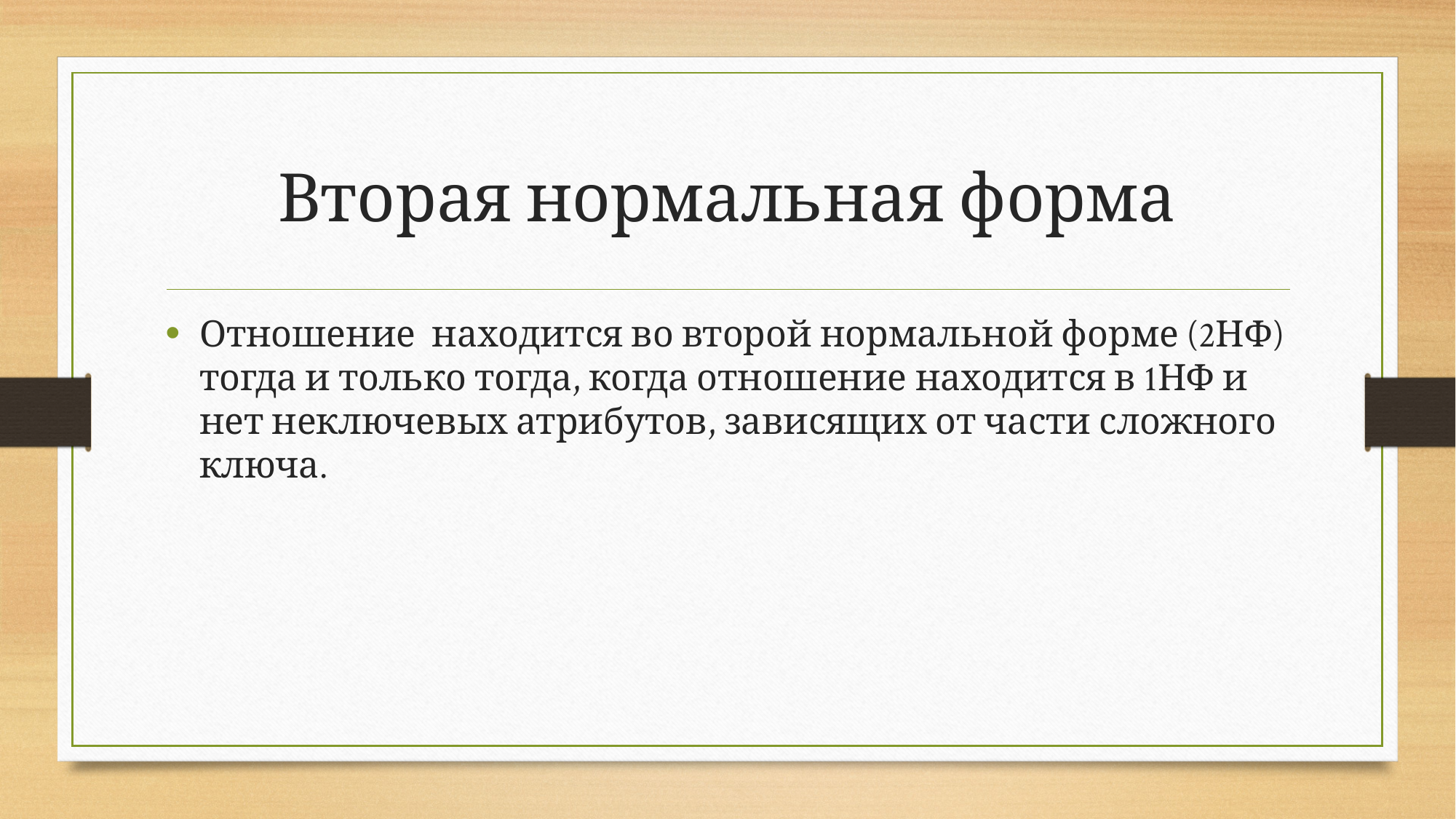

# Вторая нормальная форма
Отношение  находится во второй нормальной форме (2НФ) тогда и только тогда, когда отношение находится в 1НФ и нет неключевых атрибутов, зависящих от части сложного ключа.